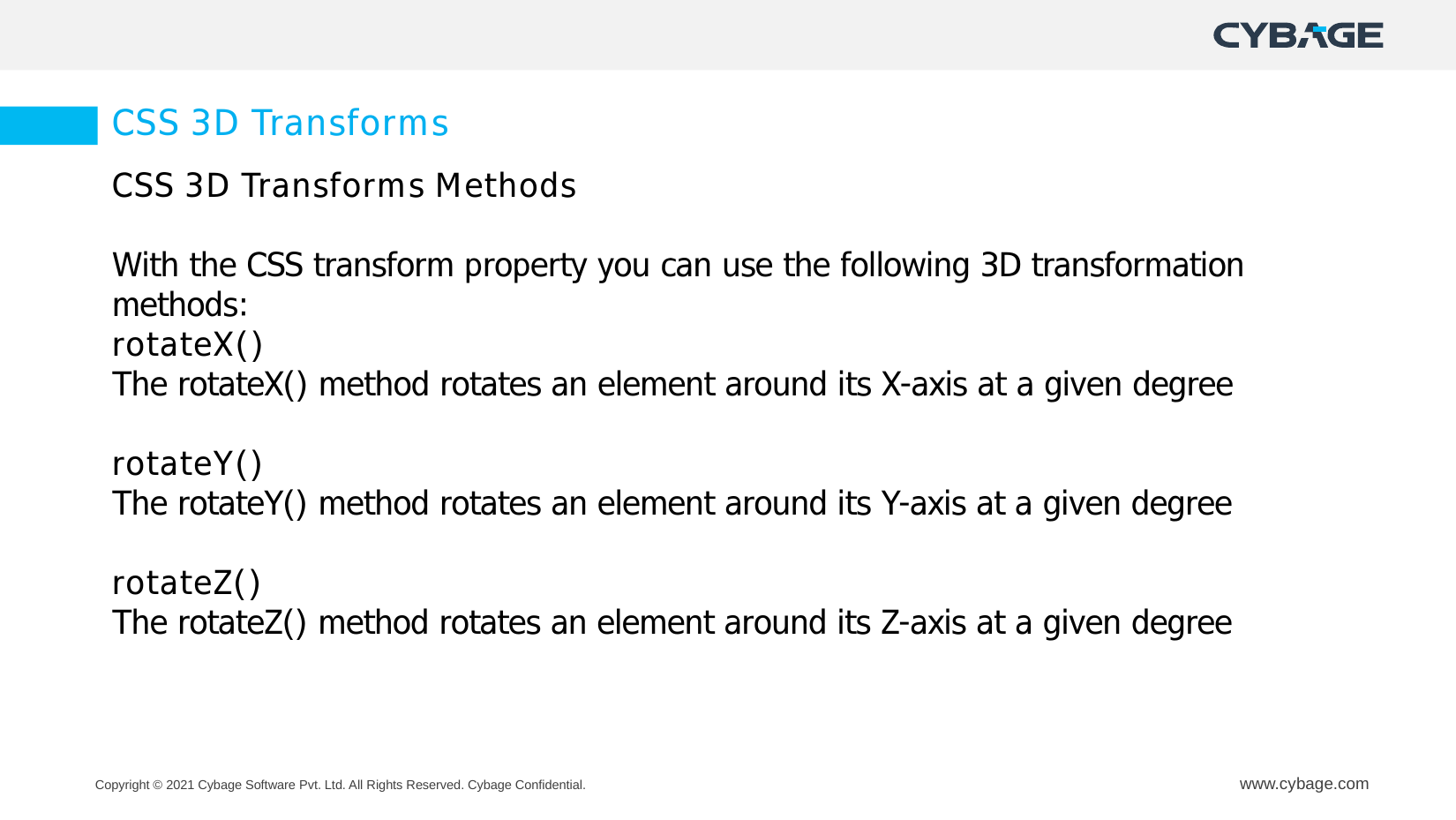

CSS 3D Transforms

CSS 3D Transforms Methods

With the CSS transform property you can use the following 3D transformation methods:
rotateX()
The rotateX() method rotates an element around its X-axis at a given degree

rotateY()
The rotateY() method rotates an element around its Y-axis at a given degree

rotateZ()
The rotateZ() method rotates an element around its Z-axis at a given degree